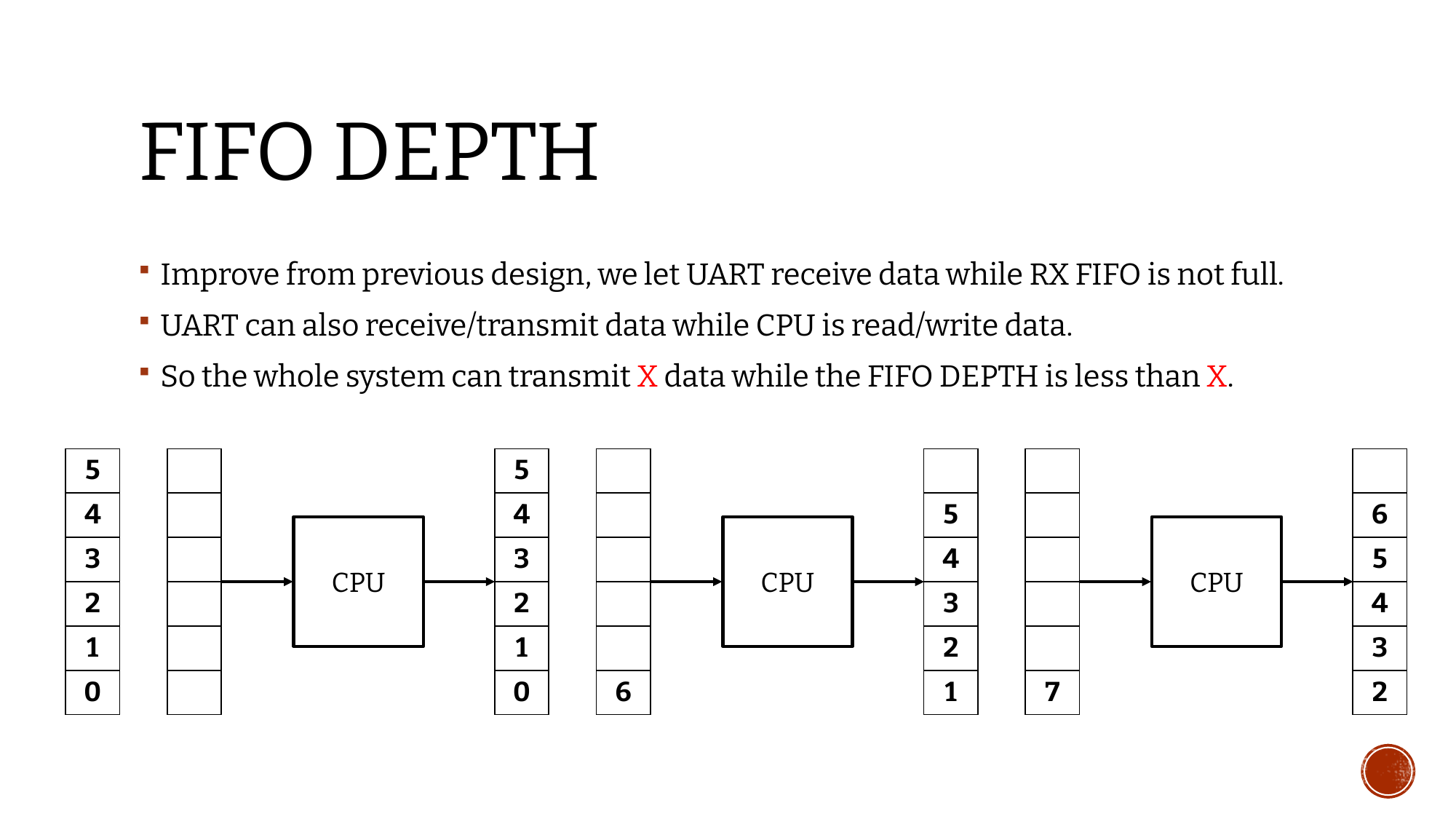

# FIFO DEPTH
Improve from previous design, we let UART receive data while RX FIFO is not full.
UART can also receive/transmit data while CPU is read/write data.
So the whole system can transmit X data while the FIFO DEPTH is less than X.

| 5 |
| --- |
| 4 |
| 3 |
| 2 |
| 1 |
| 0 |
|  |
| --- |
|  |
|  |
|  |
|  |
|  |
| 5 |
| --- |
| 4 |
| 3 |
| 2 |
| 1 |
| 0 |
|  |
| --- |
|  |
|  |
|  |
|  |
| 6 |
|  |
| --- |
| 5 |
| 4 |
| 3 |
| 2 |
| 1 |
|  |
| --- |
|  |
|  |
|  |
|  |
| 7 |
|  |
| --- |
| 6 |
| 5 |
| 4 |
| 3 |
| 2 |
CPU
CPU
CPU